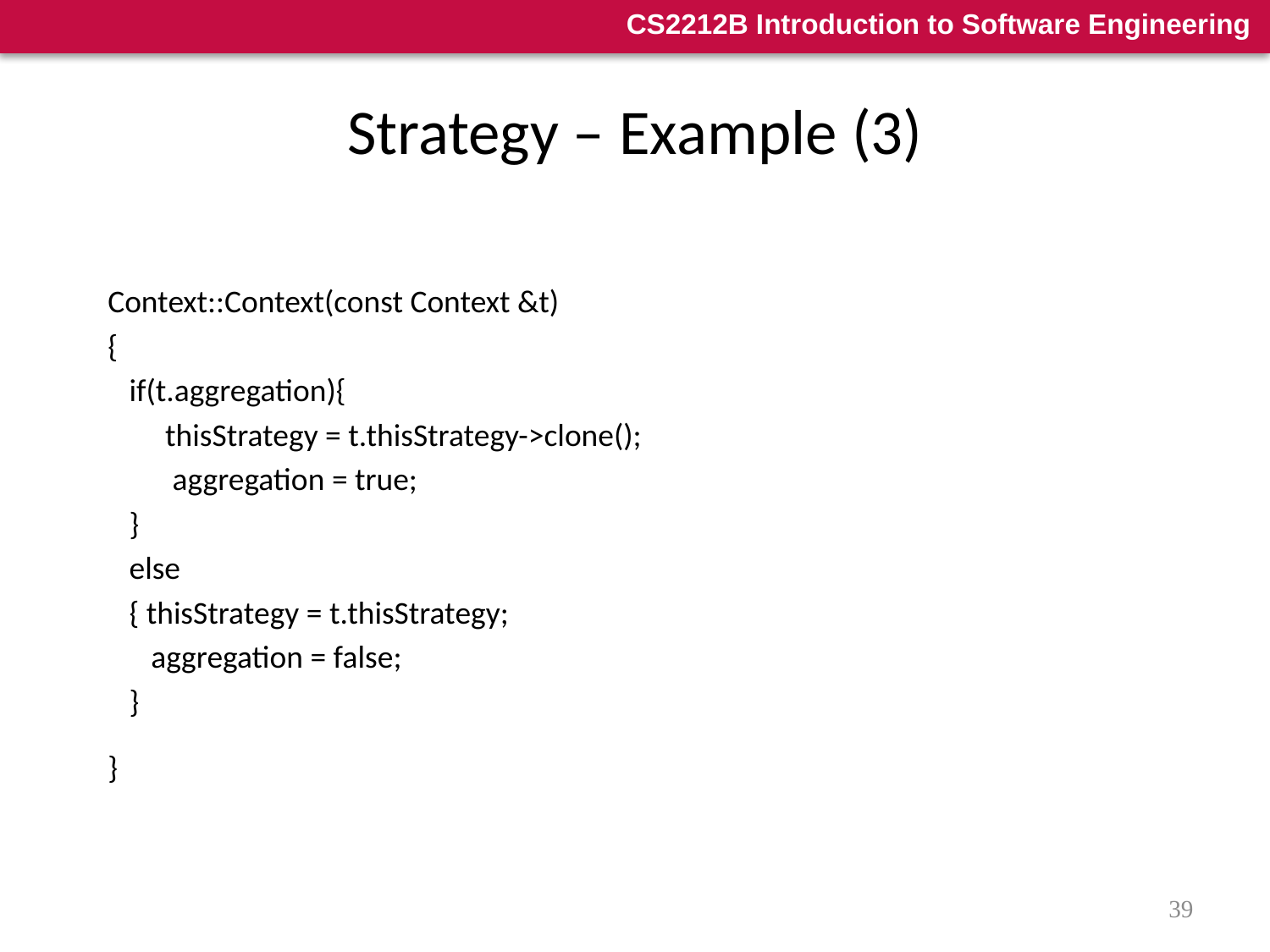

# Strategy – Example (3)
Context::Context(const Context &t)
{
   if(t.aggregation){
        thisStrategy = t.thisStrategy->clone();
         aggregation = true;
   }
   else
   { thisStrategy = t.thisStrategy;
      aggregation = false;
   }
}
39